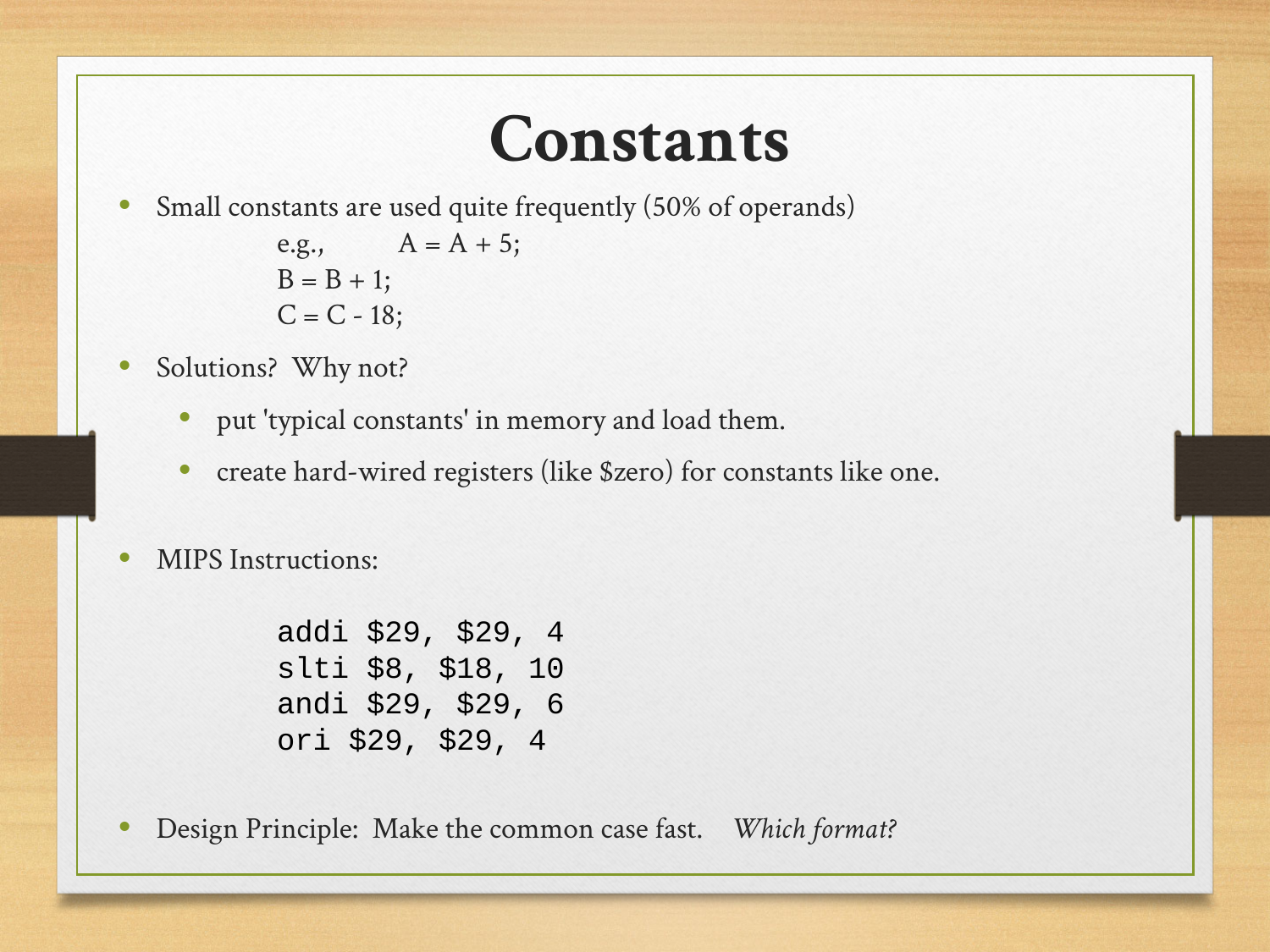

Constants

Small constants are used quite frequently (50% of operands)
	e.g., 	A = A + 5;
		B = B + 1;
		C = C - 18;
Solutions?  Why not?
put 'typical constants' in memory and load them.
create hard-wired registers (like $zero) for constants like one.
MIPS Instructions:
 	addi $29, $29, 4
	slti $8, $18, 10
	andi $29, $29, 6
	ori $29, $29, 4
Design Principle:  Make the common case fast.    Which format?